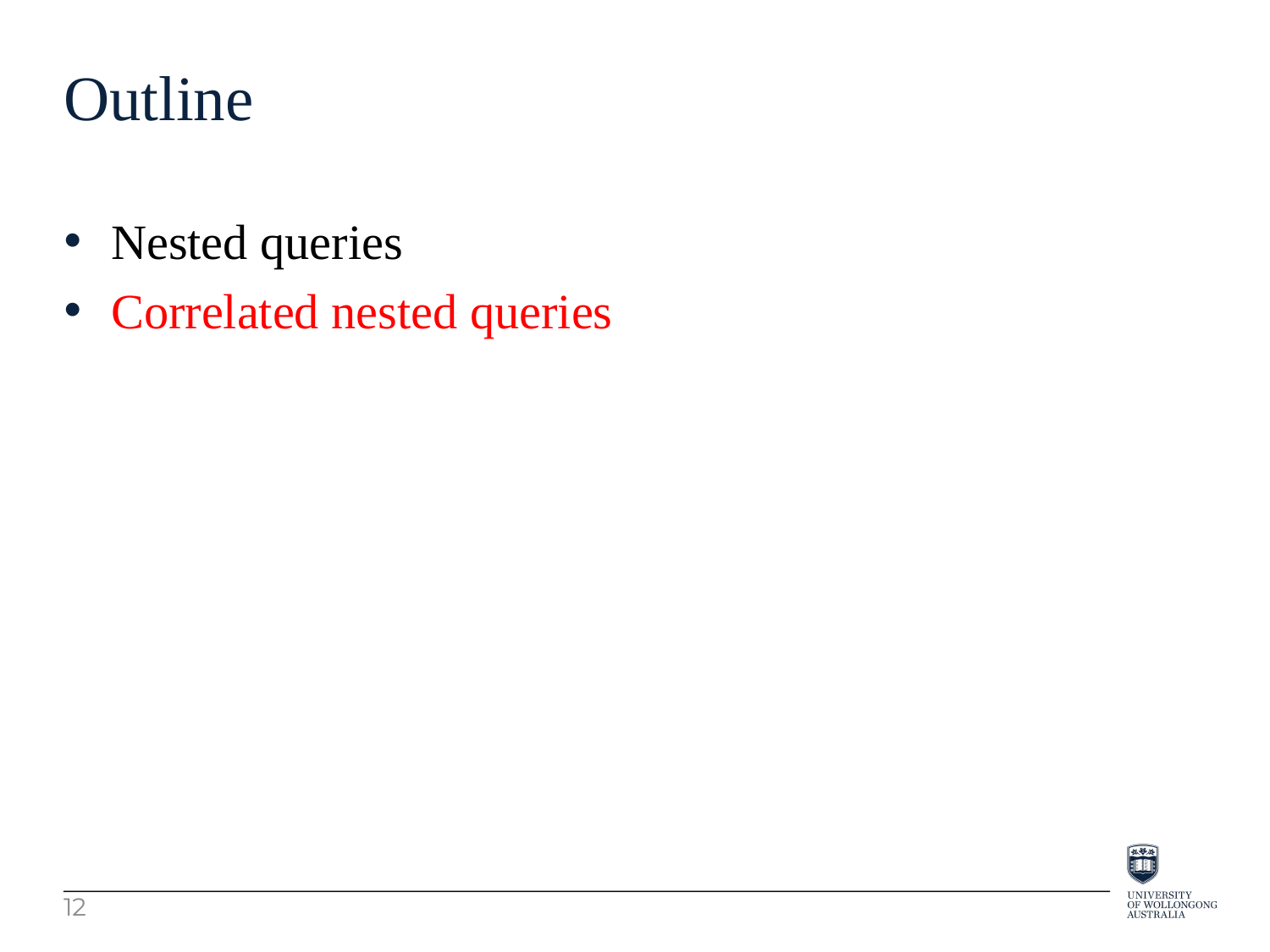

Outline
Nested queries
Correlated nested queries
12